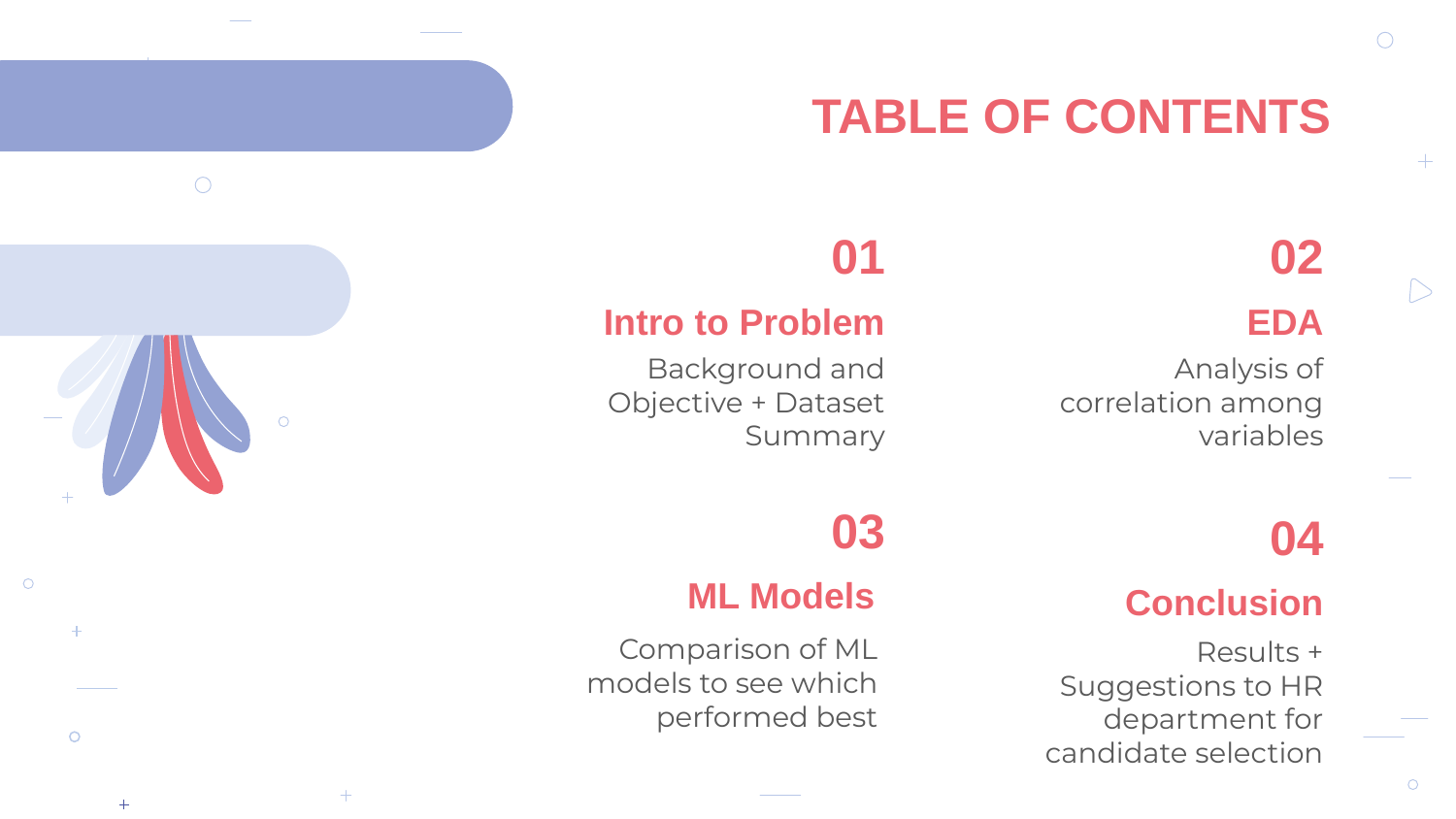

TABLE OF CONTENTS
01
02
Intro to Problem
EDA

Background and Objective + Dataset Summary
Analysis of correlation among variables
03
04
# ML Models
Conclusion
Comparison of ML models to see which performed best
Results + Suggestions to HR department for candidate selection